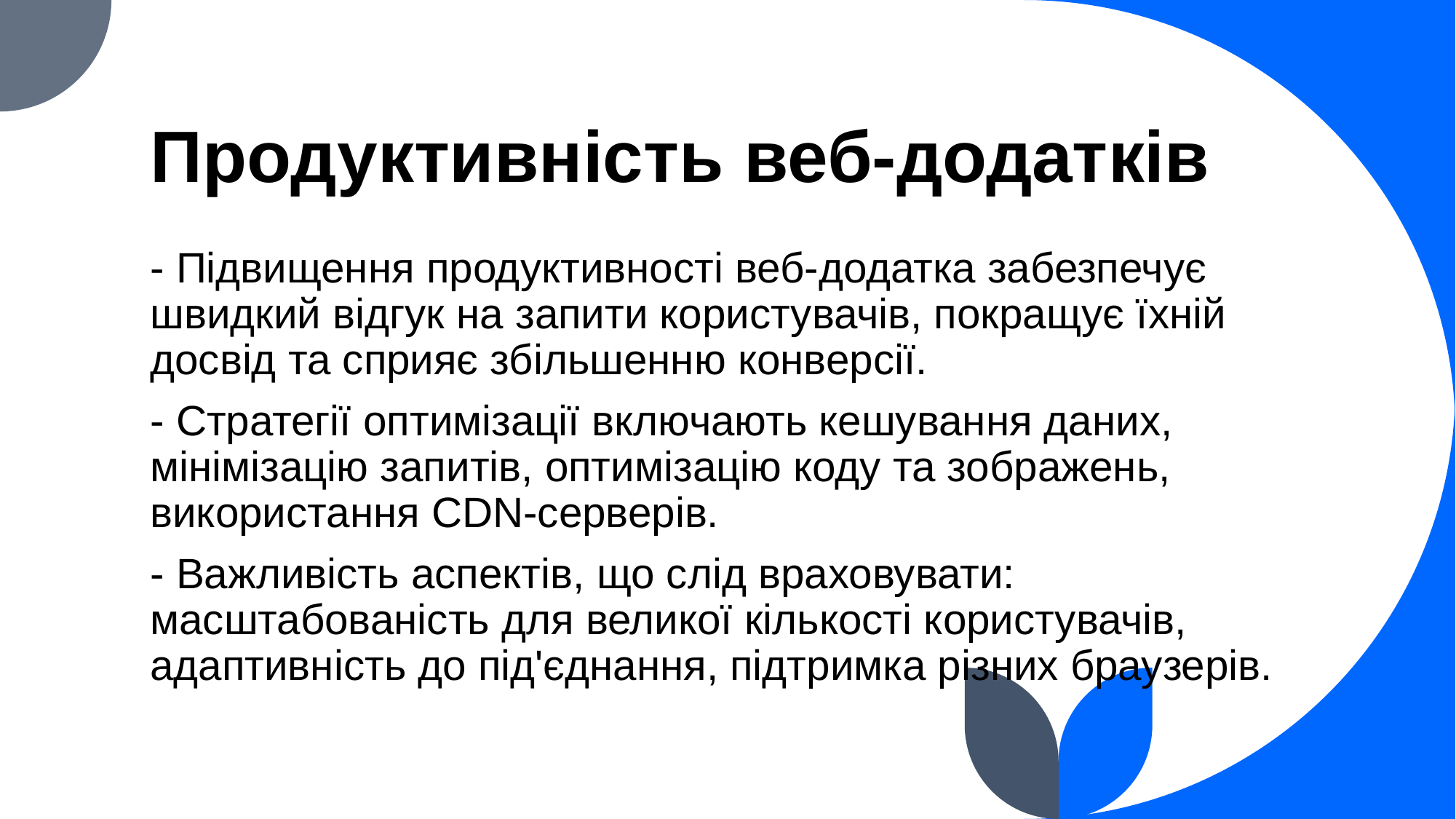

# Продуктивність веб-додатків
- Підвищення продуктивності веб-додатка забезпечує швидкий відгук на запити користувачів, покращує їхній досвід та сприяє збільшенню конверсії.
- Стратегії оптимізації включають кешування даних, мінімізацію запитів, оптимізацію коду та зображень, використання CDN-серверів.
- Важливість аспектів, що слід враховувати: масштабованість для великої кількості користувачів, адаптивність до під'єднання, підтримка різних браузерів.